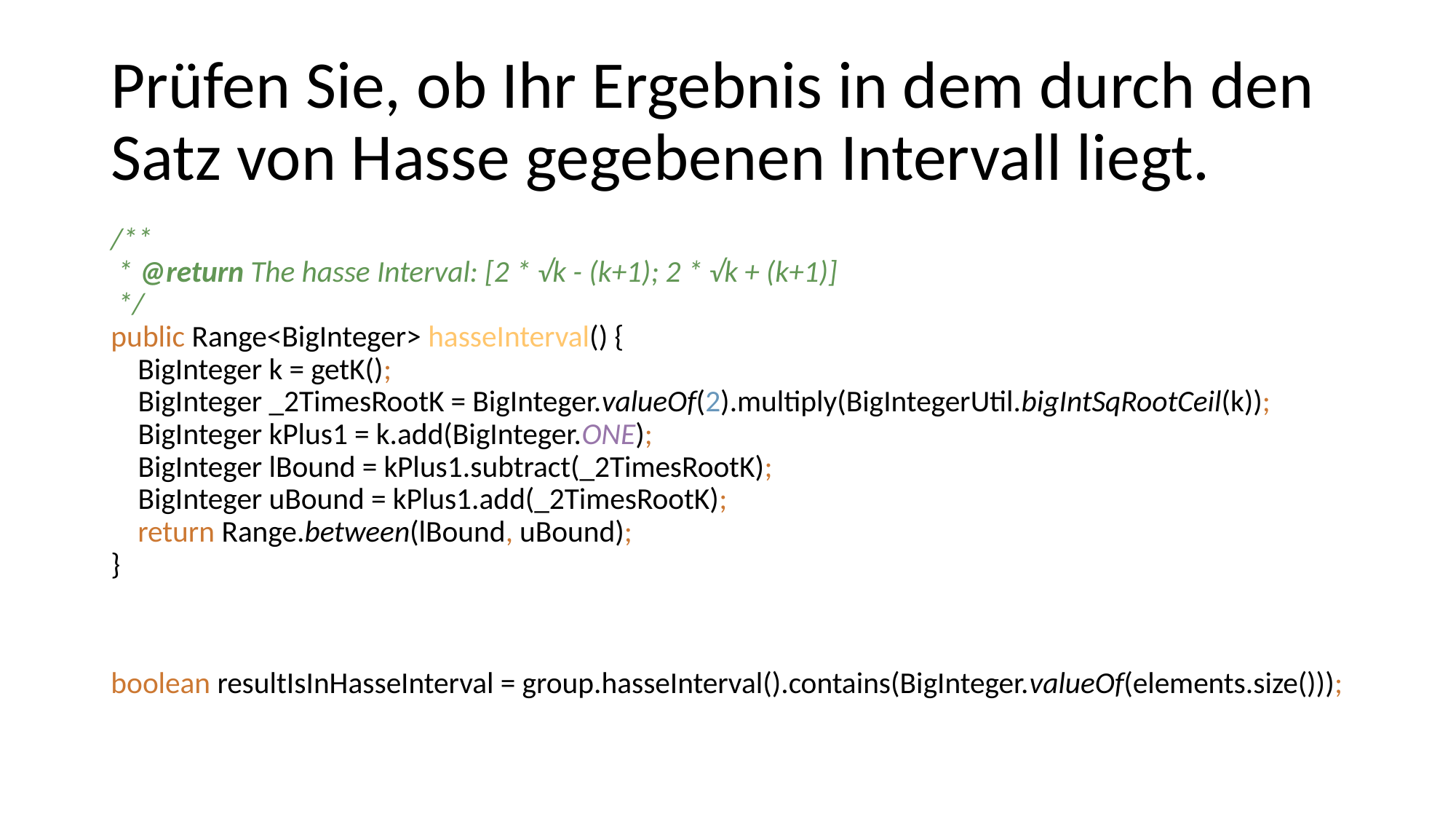

# Prüfen Sie, ob Ihr Ergebnis in dem durch den Satz von Hasse gegebenen Intervall liegt.
/**
 * @return The hasse Interval: [2 * √k - (k+1); 2 * √k + (k+1)]
 */
public Range<BigInteger> hasseInterval() {
    BigInteger k = getK();
    BigInteger _2TimesRootK = BigInteger.valueOf(2).multiply(BigIntegerUtil.bigIntSqRootCeil(k));
    BigInteger kPlus1 = k.add(BigInteger.ONE);
    BigInteger lBound = kPlus1.subtract(_2TimesRootK);
    BigInteger uBound = kPlus1.add(_2TimesRootK);
    return Range.between(lBound, uBound);
}

boolean resultIsInHasseInterval = group.hasseInterval().contains(BigInteger.valueOf(elements.size()));